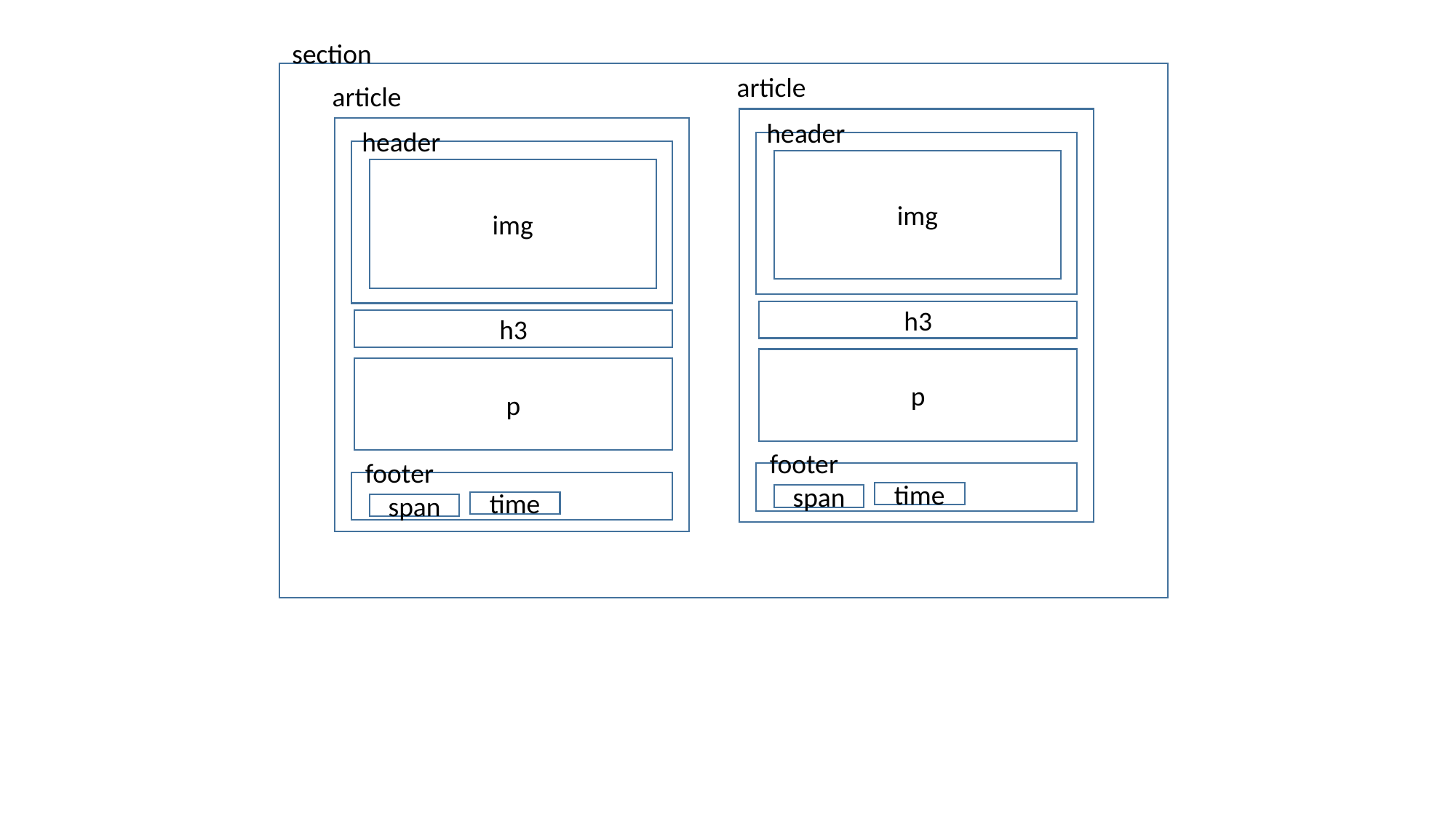

section

article
article

header

header

img
img
h3
h3
p
p
footer
footer

time
span
time
span